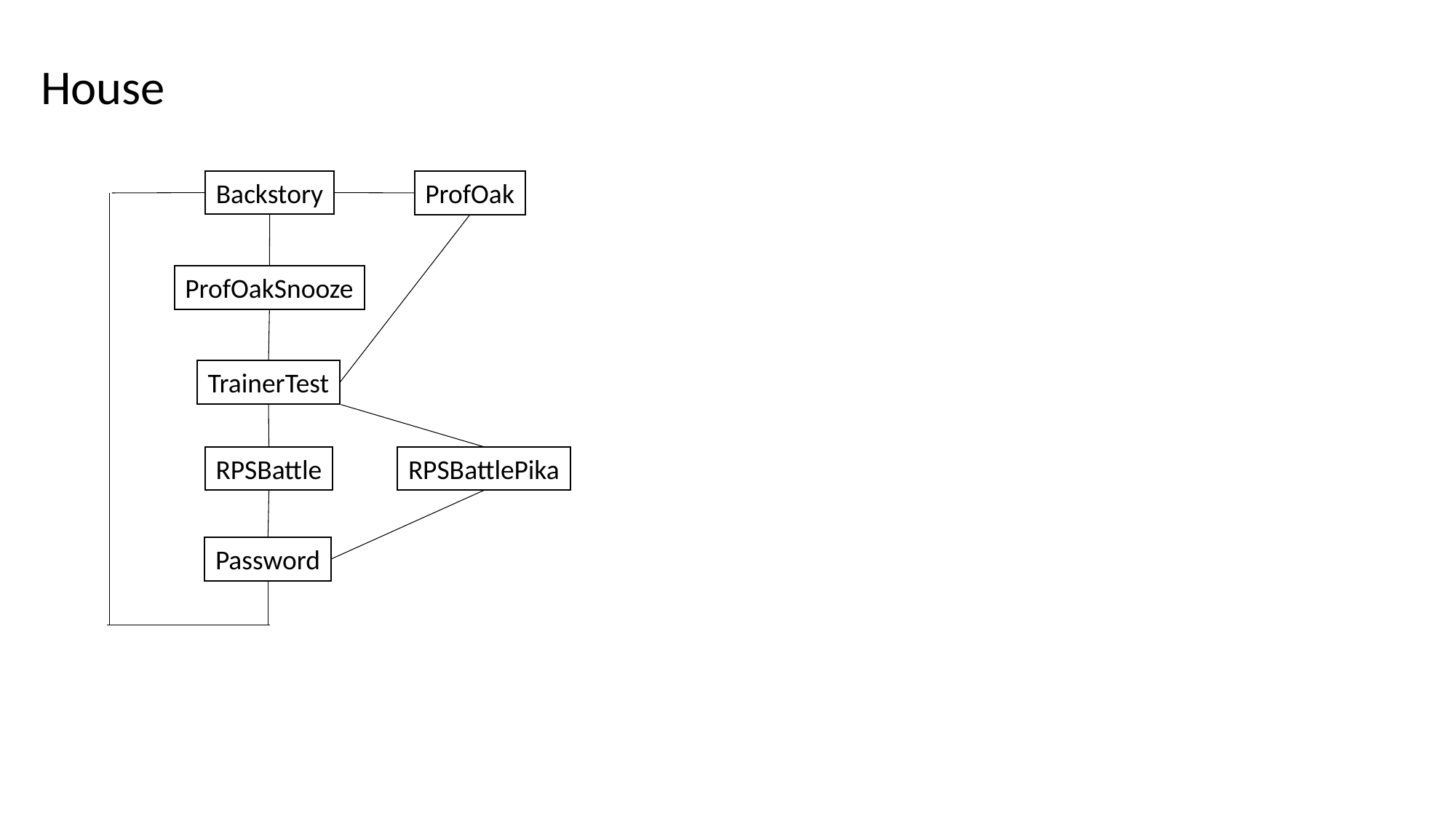

House
Backstory
ProfOak
ProfOakSnooze
TrainerTest
RPSBattle
RPSBattlePika
Password